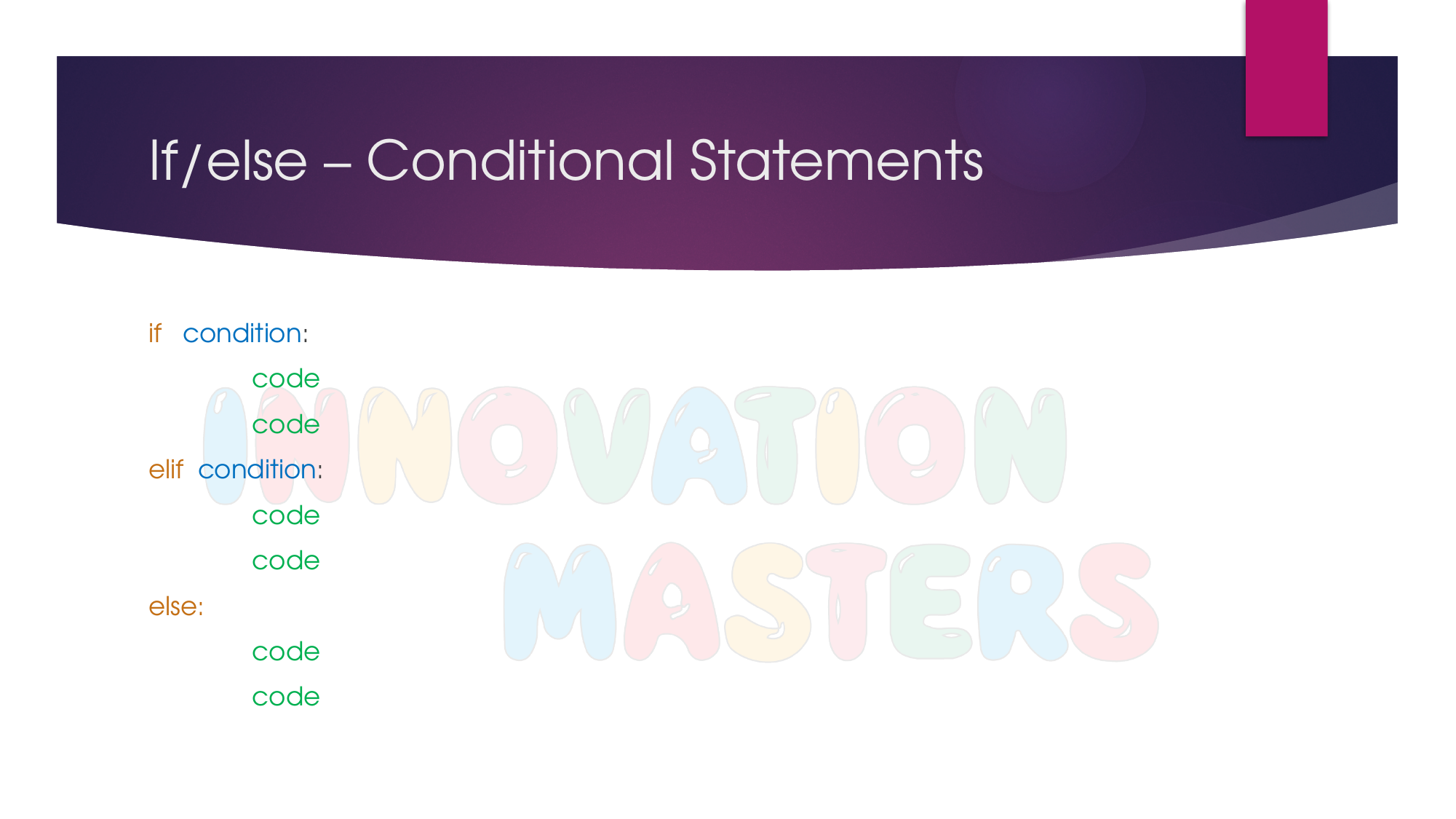

# If/else – Conditional Statements
if   condition:
	code
	code
elif  condition:
	code
	code
else:
	code
	code